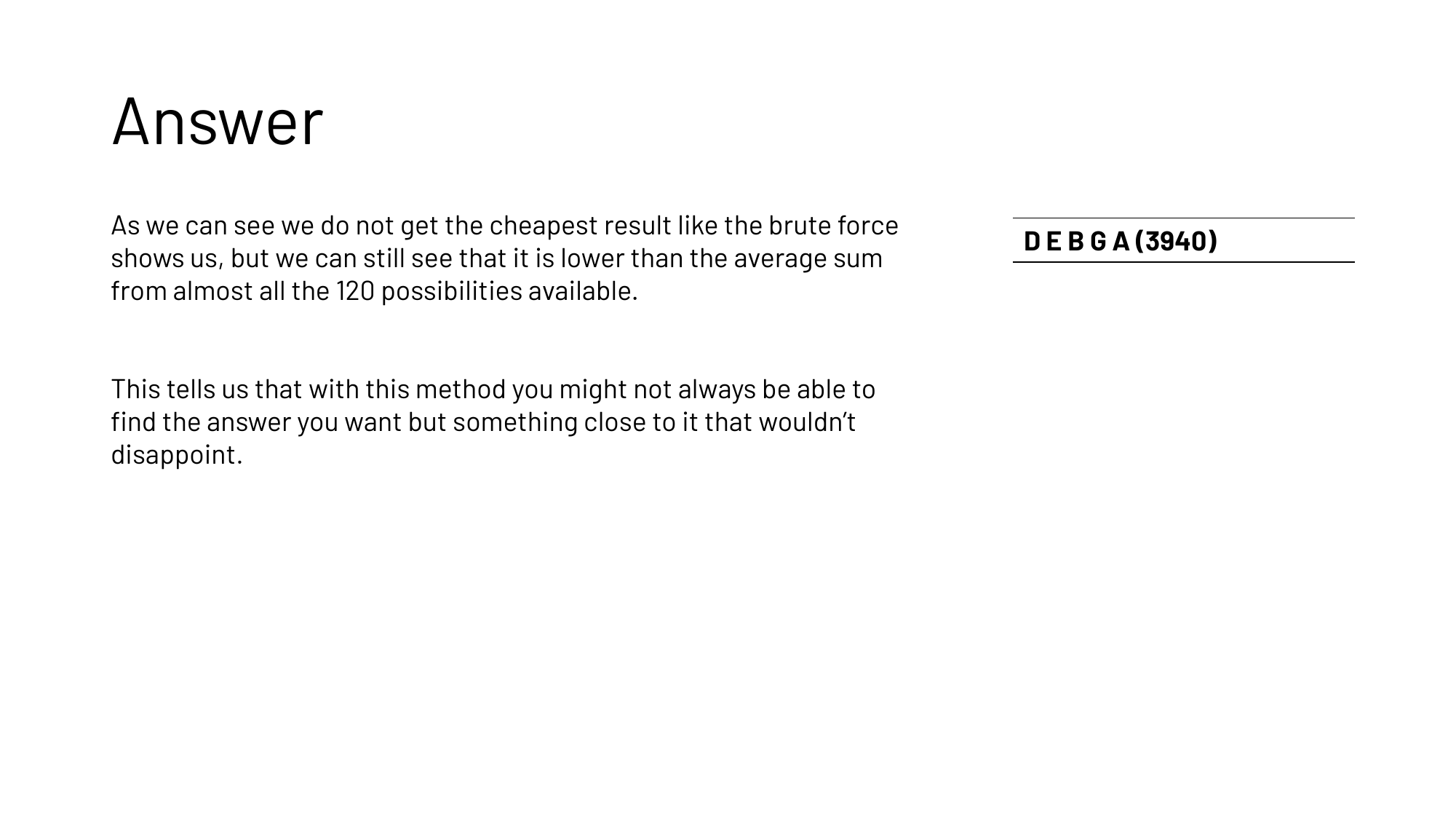

# Answer
As we can see we do not get the cheapest result like the brute force shows us, but we can still see that it is lower than the average sum from almost all the 120 possibilities available.

This tells us that with this method you might not always be able to find the answer you want but something close to it that wouldn’t disappoint.
| D E B G A (3940) |
| --- |